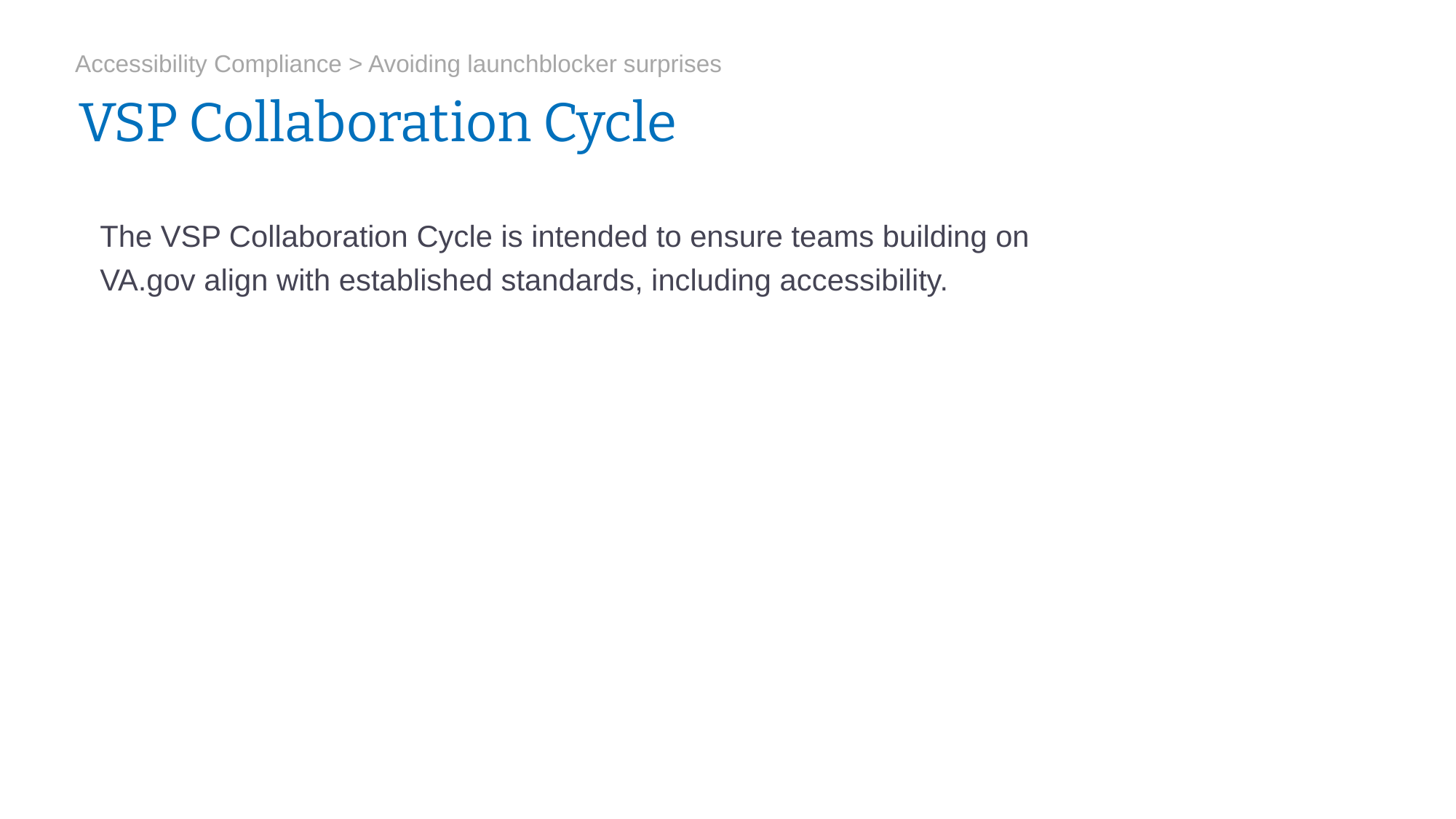

Accessibility Compliance > Avoiding launchblocker surprises
# VSP Collaboration Cycle
The VSP Collaboration Cycle is intended to ensure teams building on VA.gov align with established standards, including accessibility.